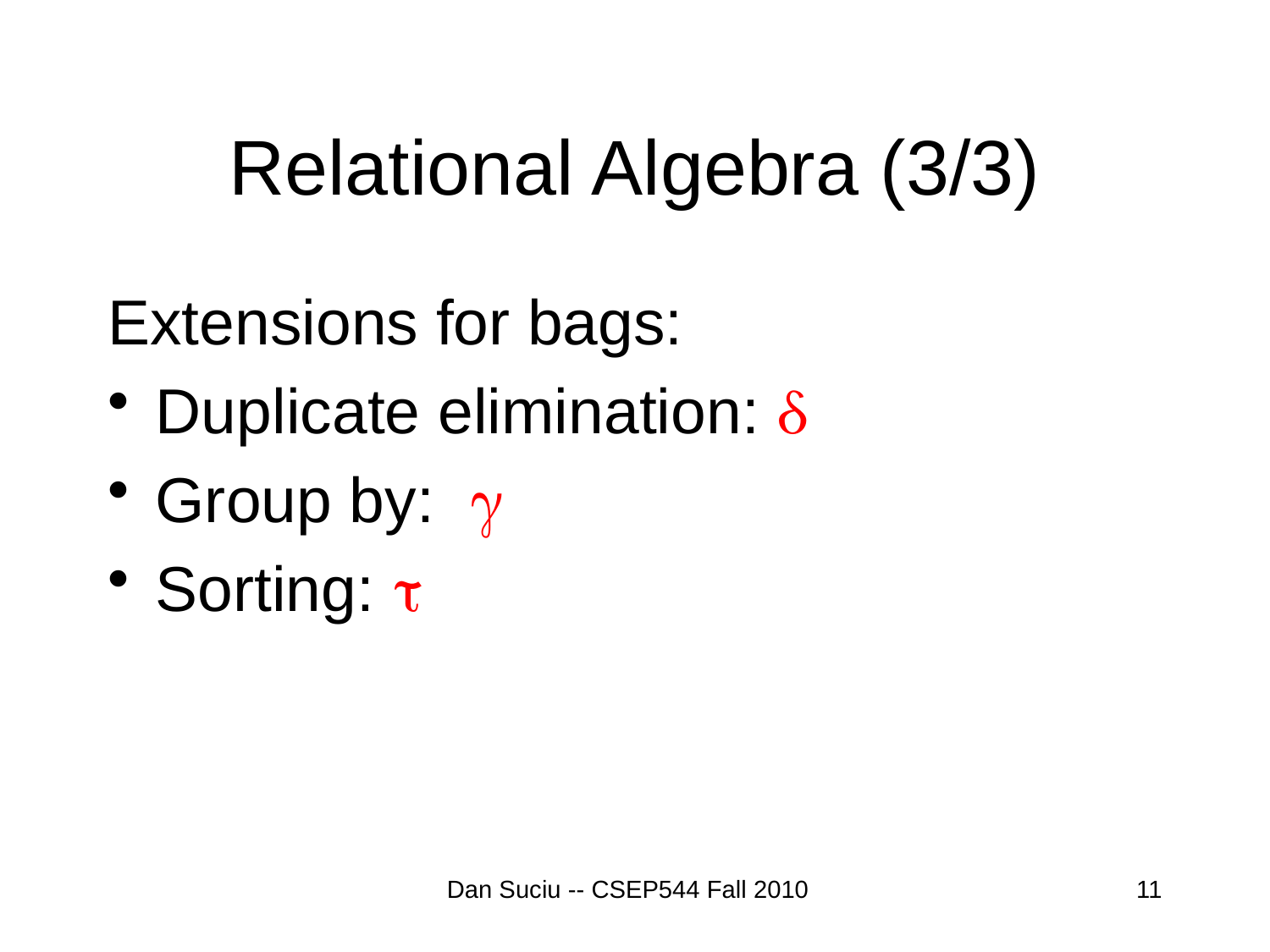

# Relational Algebra (3/3)
Extensions for bags:
Duplicate elimination: δ
Group by:  γ
Sorting: τ
Dan Suciu -- CSEP544 Fall 2010
11